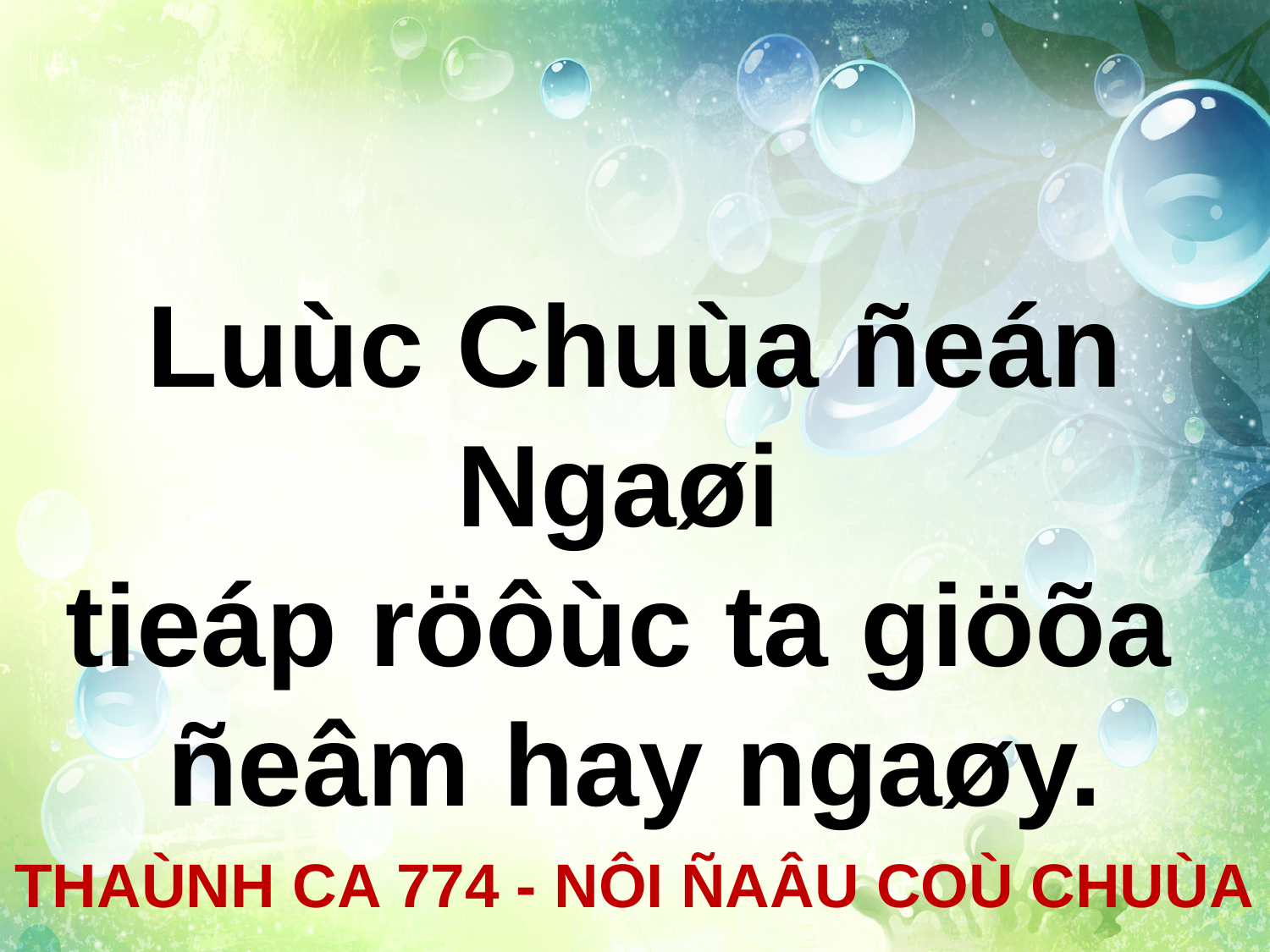

Luùc Chuùa ñeán Ngaøi
tieáp röôùc ta giöõa
ñeâm hay ngaøy.
THAÙNH CA 774 - NÔI ÑAÂU COÙ CHUÙA